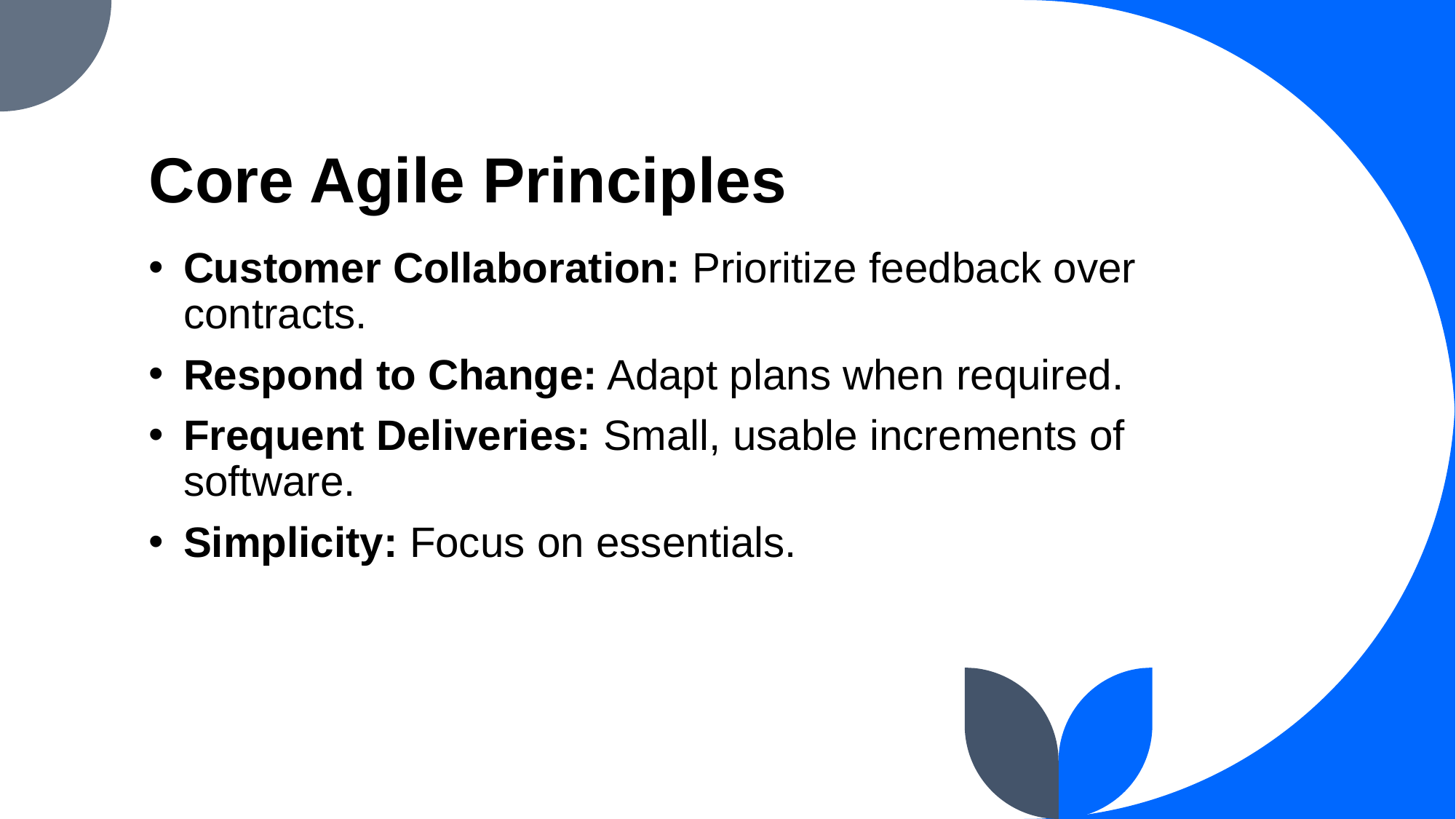

# Core Agile Principles
Customer Collaboration: Prioritize feedback over contracts.
Respond to Change: Adapt plans when required.
Frequent Deliveries: Small, usable increments of software.
Simplicity: Focus on essentials.